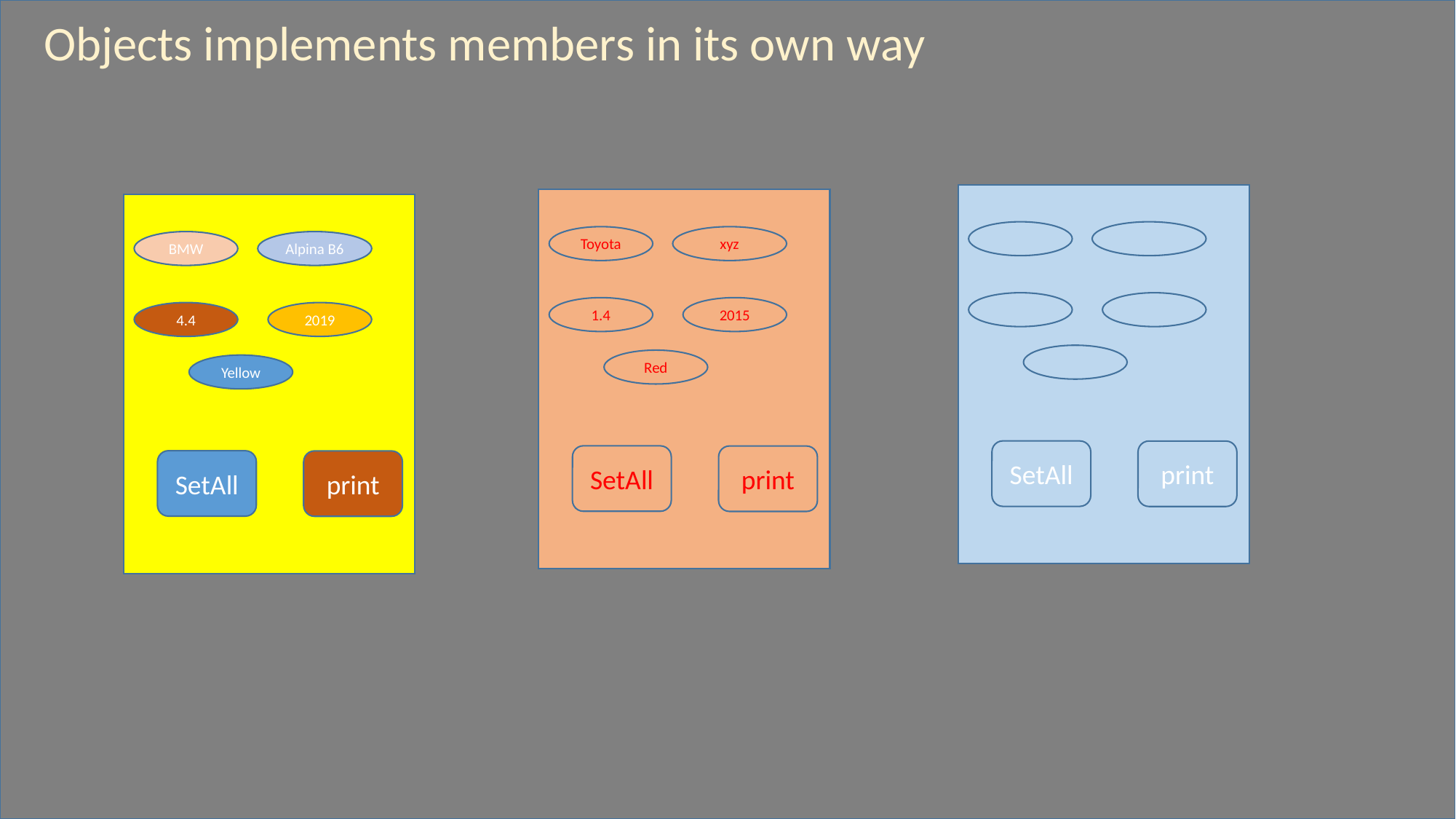

Objects implements members in its own way

SetAll
print

xyz
Toyota
1.4
2015
Red
SetAll
print

Alpina B6
BMW
4.4
2019
Yellow
SetAll
print